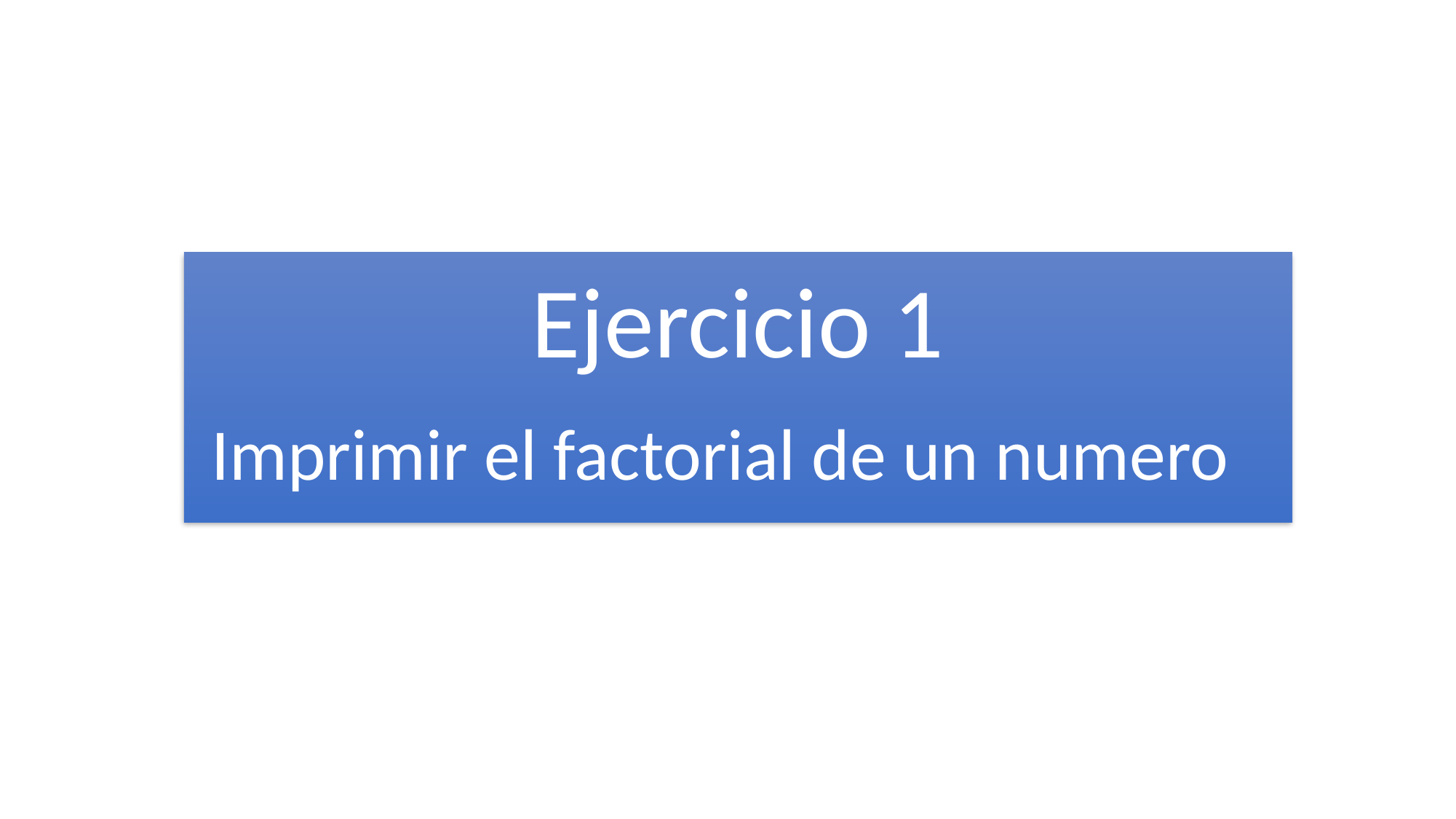

Ejercicio 1

 Imprimir el factorial de un numero